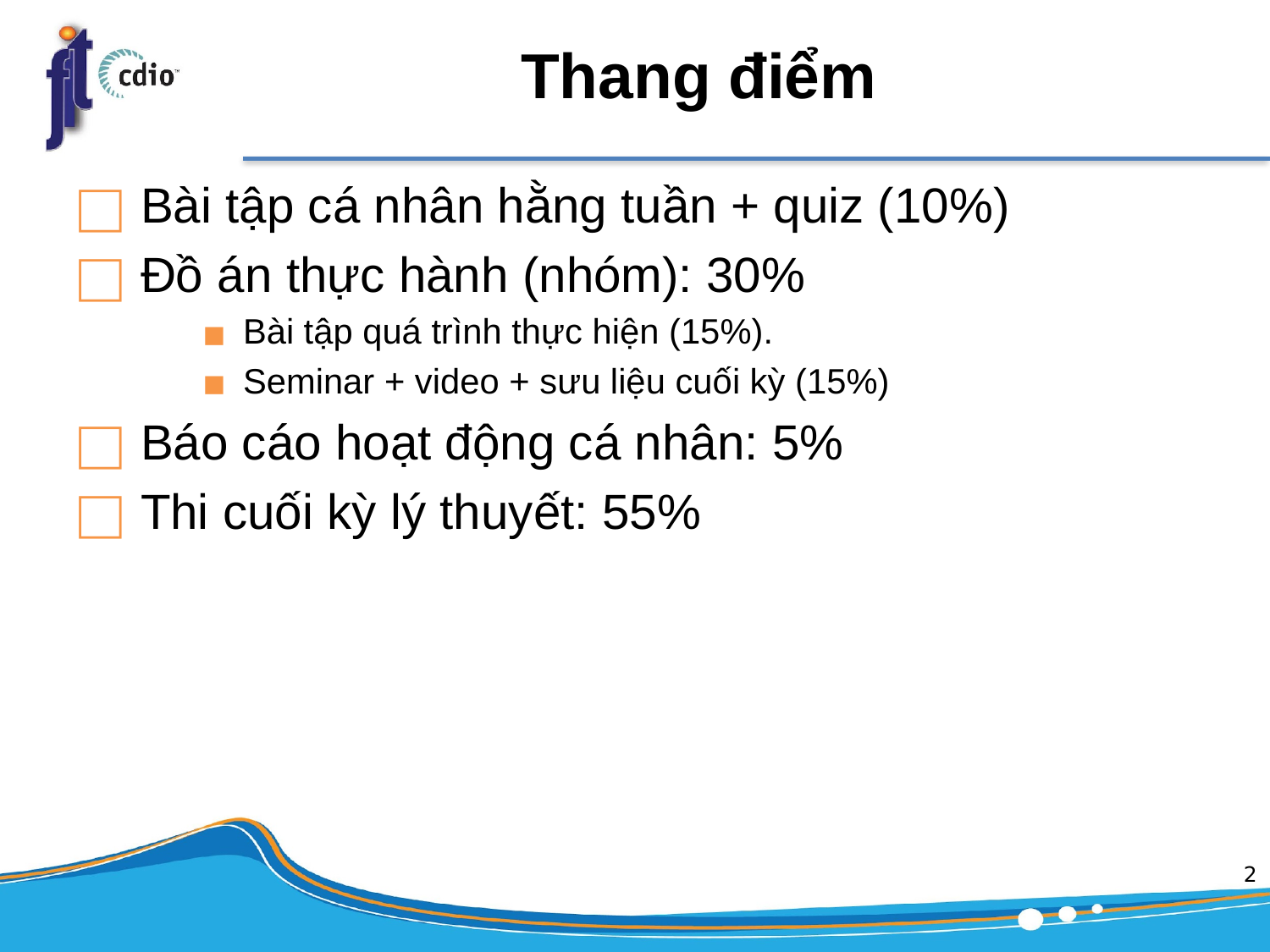

# Thang điểm
Bài tập cá nhân hằng tuần + quiz (10%)
Đồ án thực hành (nhóm): 30%
Bài tập quá trình thực hiện (15%).
Seminar + video + sưu liệu cuối kỳ (15%)
Báo cáo hoạt động cá nhân: 5%
Thi cuối kỳ lý thuyết: 55%
2